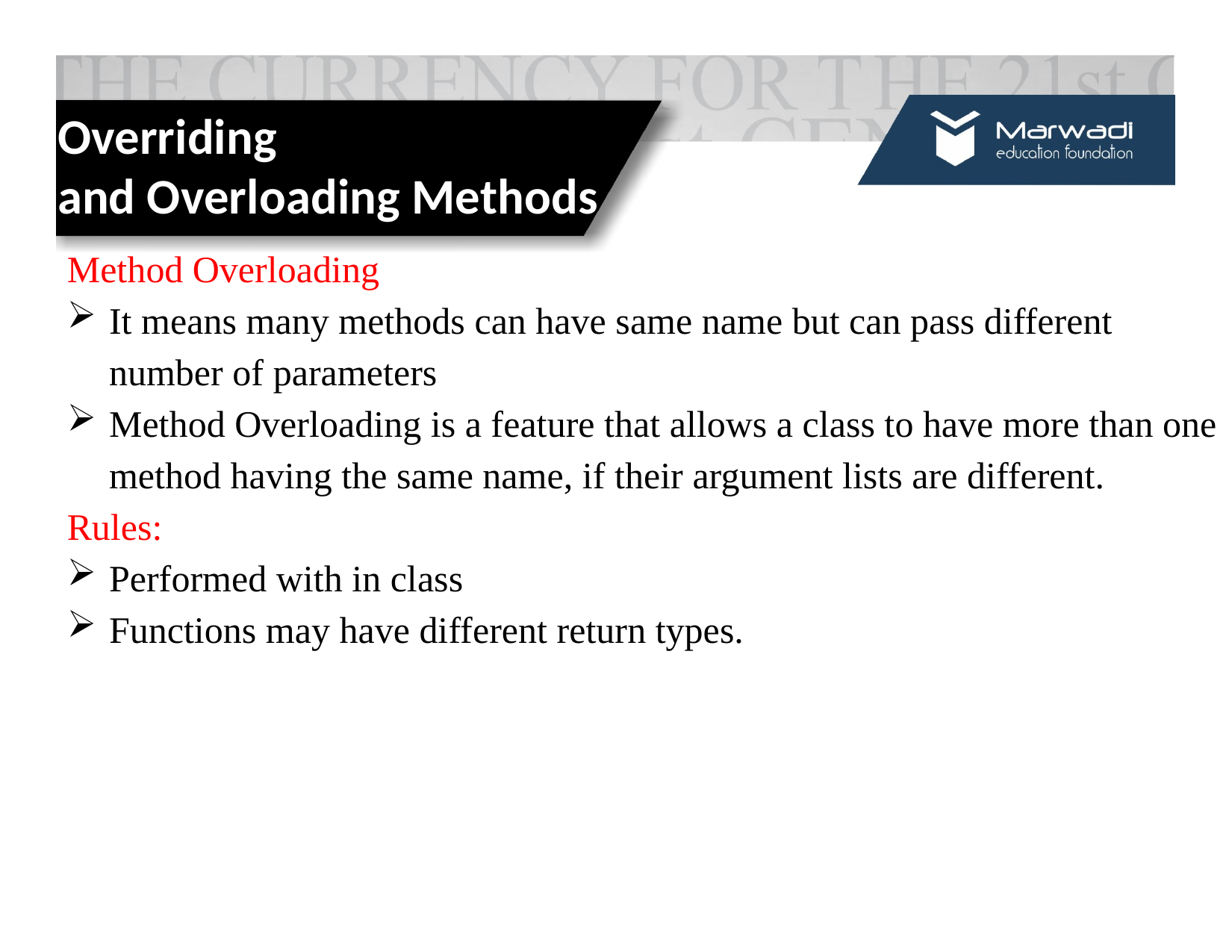

# Overriding and Overloading Methods
Method Overloading
It means many methods can have same name but can pass different number of parameters
Method Overloading is a feature that allows a class to have more than one method having the same name, if their argument lists are different.
Rules:
Performed with in class
Functions may have different return types.